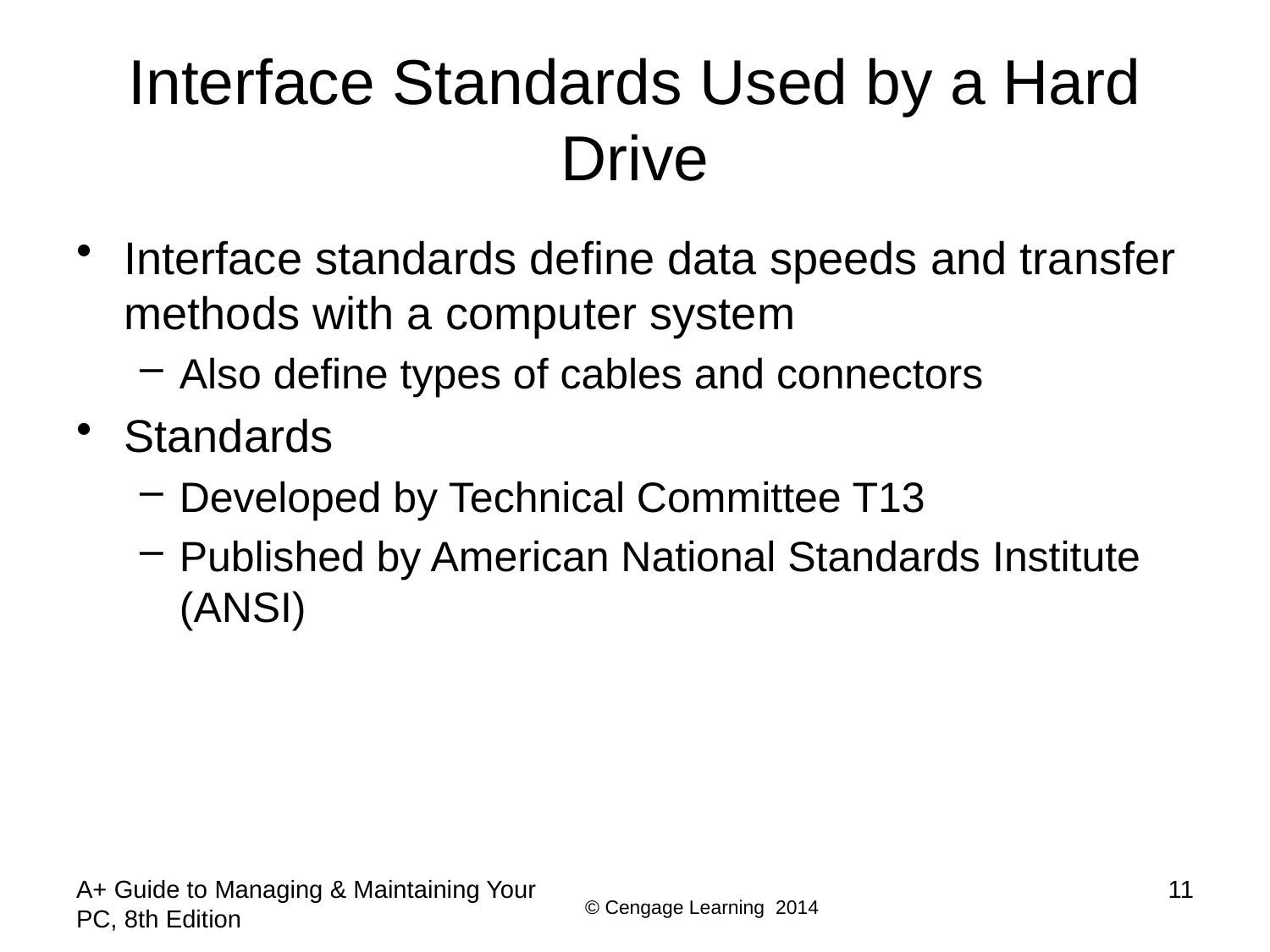

# Interface Standards Used by a Hard Drive
Interface standards define data speeds and transfer methods with a computer system
Also define types of cables and connectors
Standards
Developed by Technical Committee T13
Published by American National Standards Institute (ANSI)
A+ Guide to Managing & Maintaining Your PC, 8th Edition
11